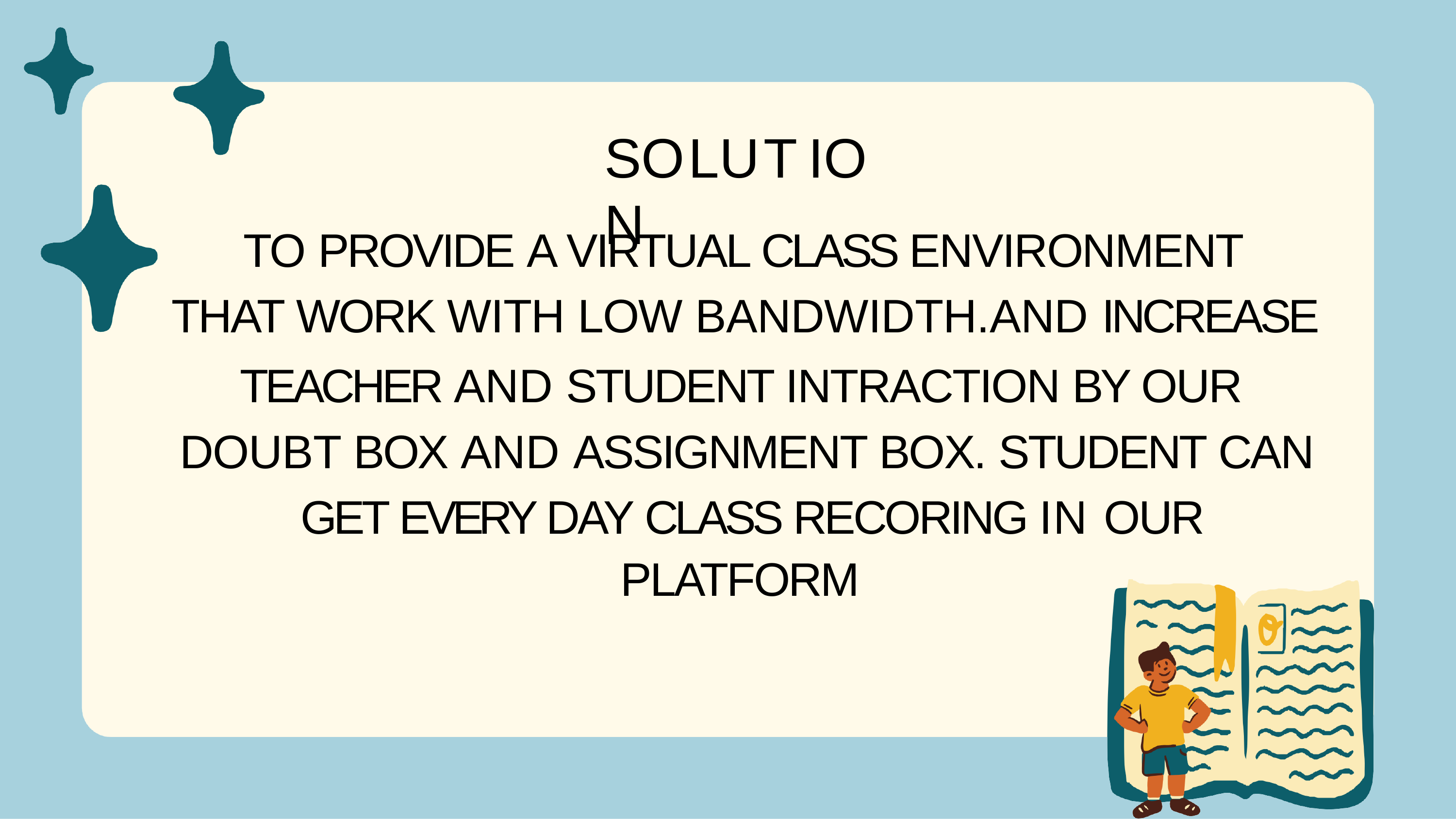

# SOLUTION
TO PROVIDE A VIRTUAL CLASS ENVIRONMENT  THAT WORK WITH LOW BANDWIDTH.AND INCREASE
TEACHER AND STUDENT INTRACTION BY OUR  DOUBT BOX AND ASSIGNMENT BOX. STUDENT CAN  GET EVERY DAY CLASS RECORING IN OUR
PLATFORM